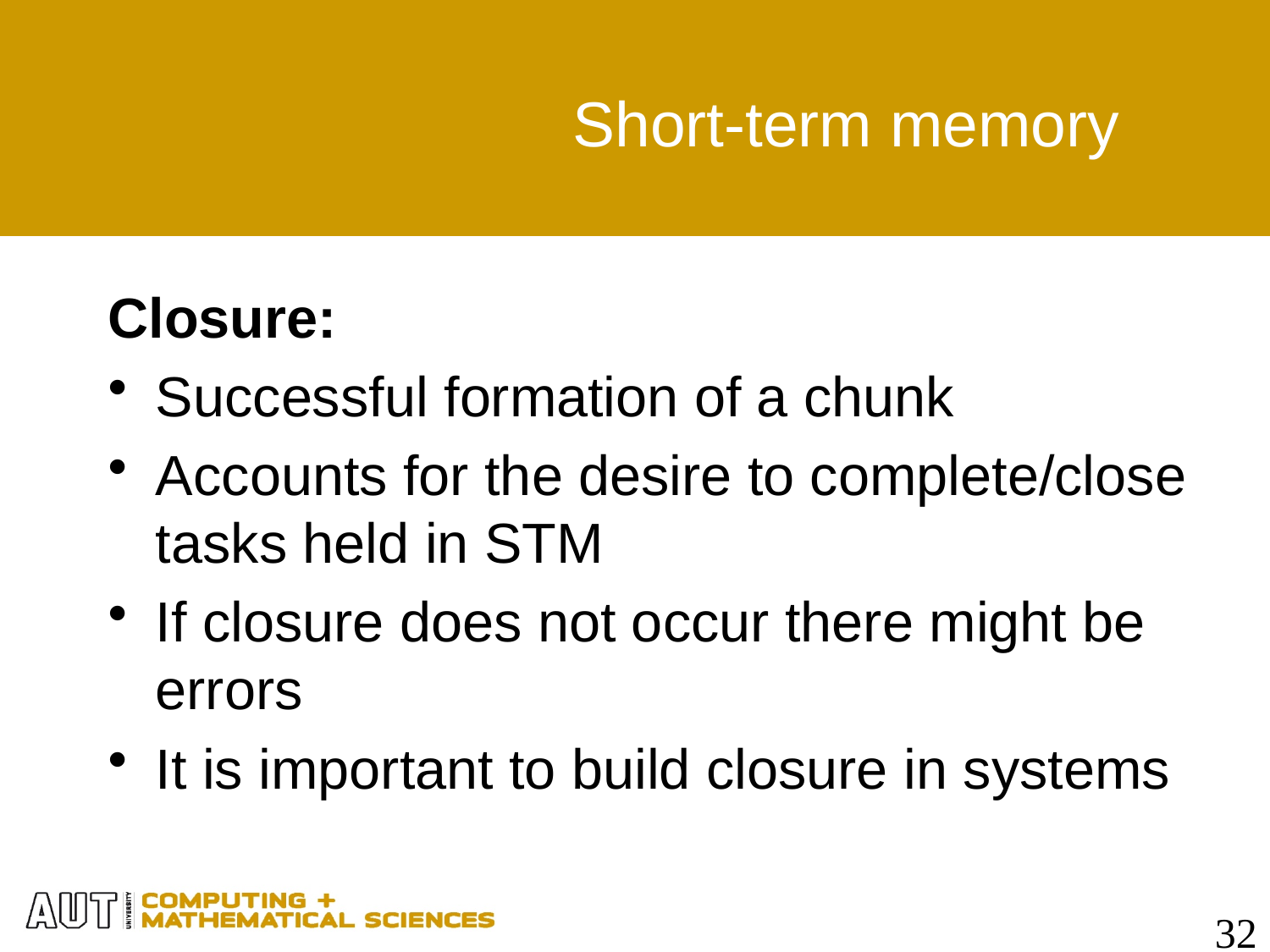

# Short-term memory
Closure:
Successful formation of a chunk
Accounts for the desire to complete/close tasks held in STM
If closure does not occur there might be errors
It is important to build closure in systems
32